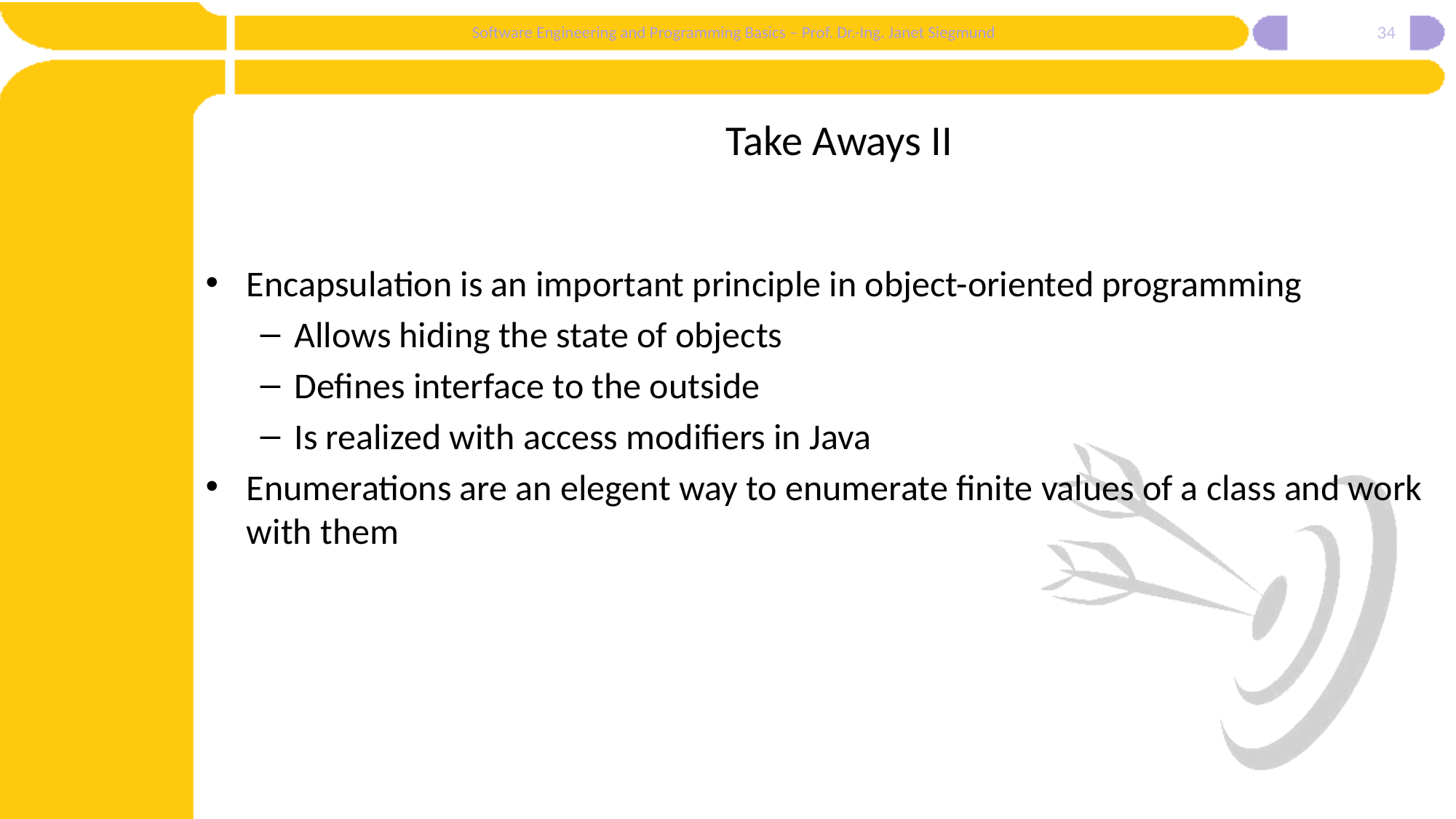

34
# Take Aways II
Encapsulation is an important principle in object-oriented programming
Allows hiding the state of objects
Defines interface to the outside
Is realized with access modifiers in Java
Enumerations are an elegent way to enumerate finite values of a class and work with them